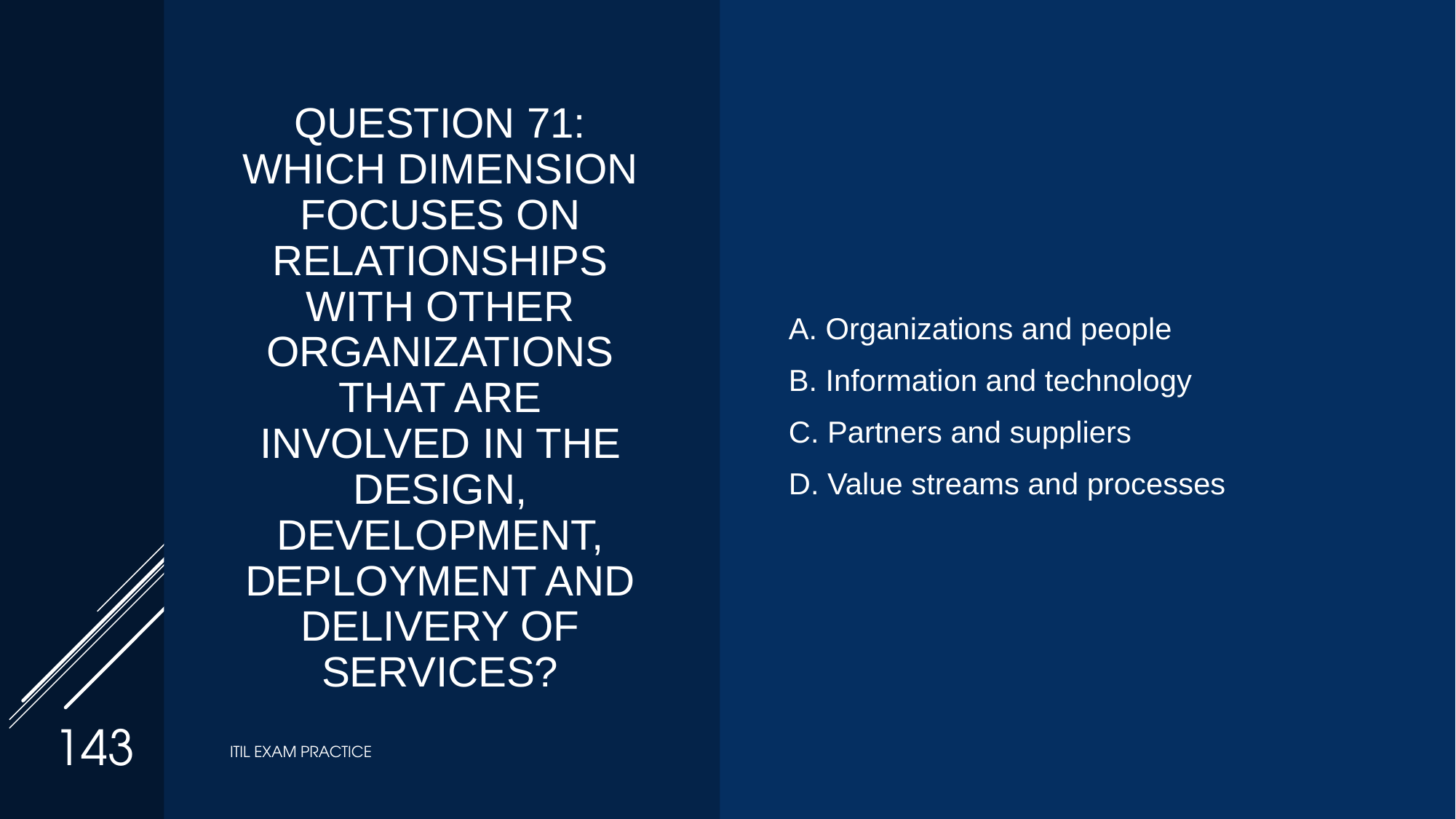

# Question 71: Which dimension focuses on relationships with other organizations that are involved in the design, development, deployment and delivery of services?
A. Organizations and people
B. Information and technology
C. Partners and suppliers
D. Value streams and processes
143
ITIL EXAM PRACTICE